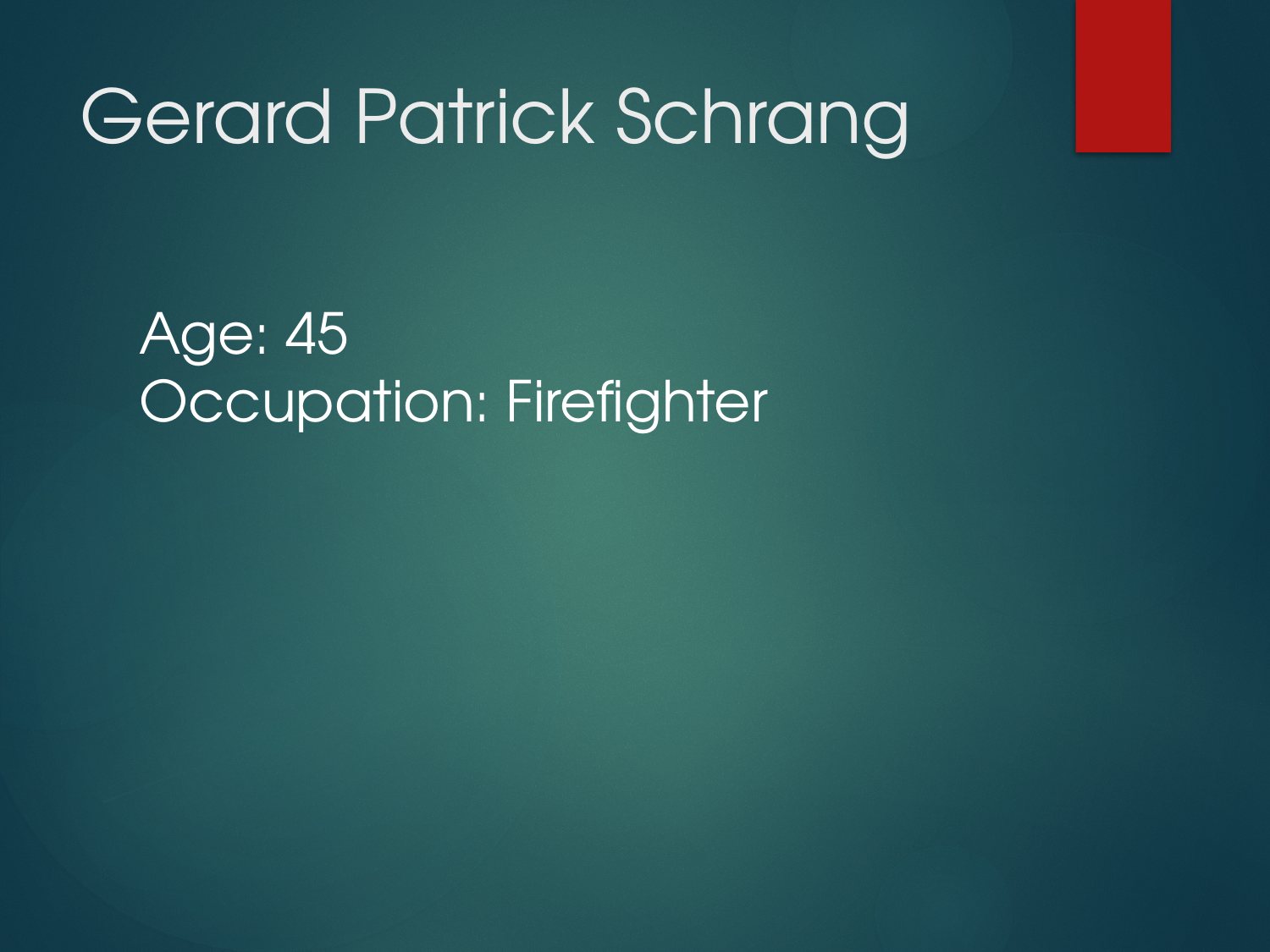

# Gerard Patrick Schrang

Age: 45
Occupation: Firefighter